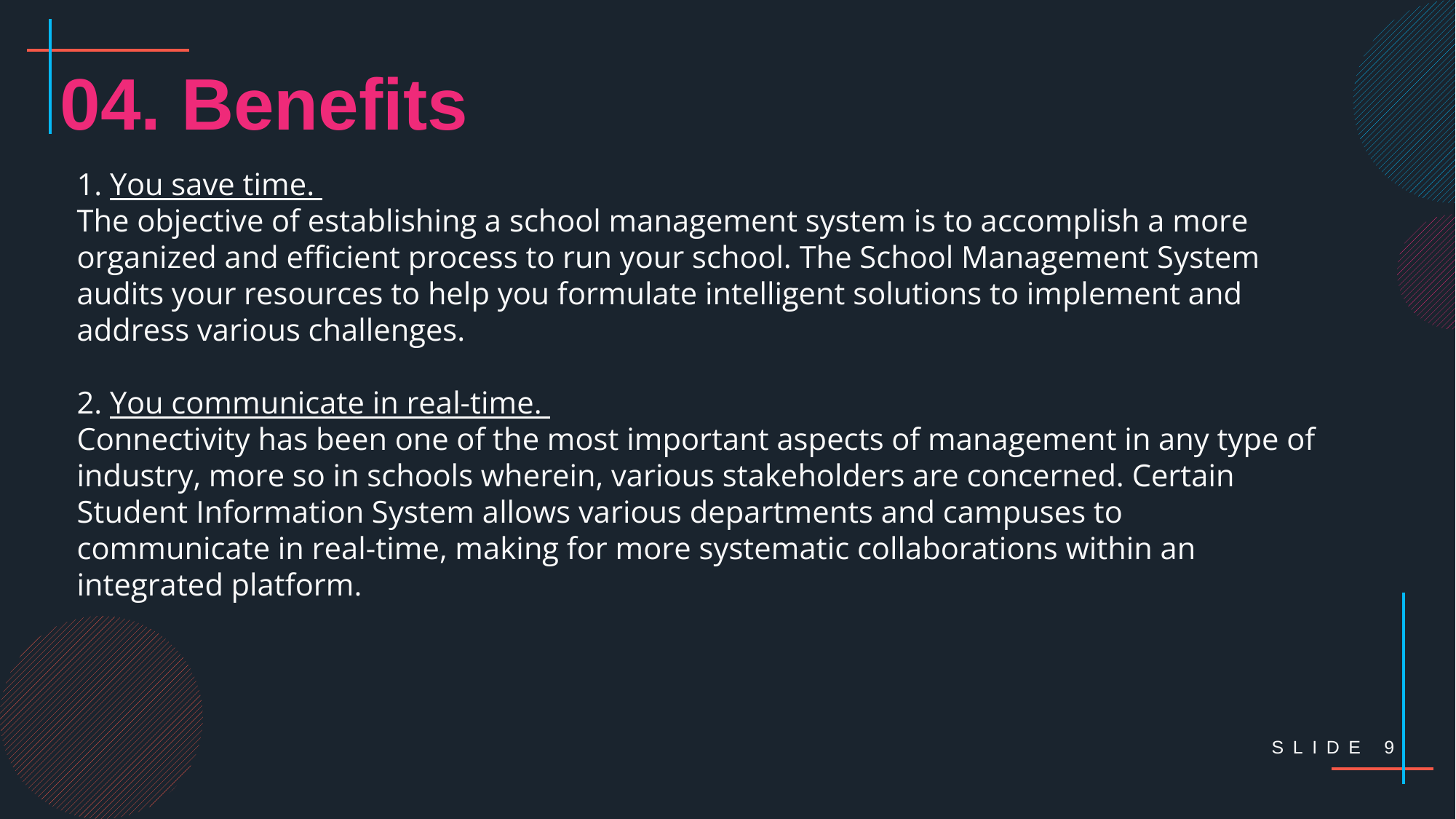

04. Benefits
1. You save time.
The objective of establishing a school management system is to accomplish a more organized and efficient process to run your school. The School Management System audits your resources to help you formulate intelligent solutions to implement and address various challenges.

2. You communicate in real-time.
Connectivity has been one of the most important aspects of management in any type of industry, more so in schools wherein, various stakeholders are concerned. Certain Student Information System allows various departments and campuses to communicate in real-time, making for more systematic collaborations within an integrated platform.